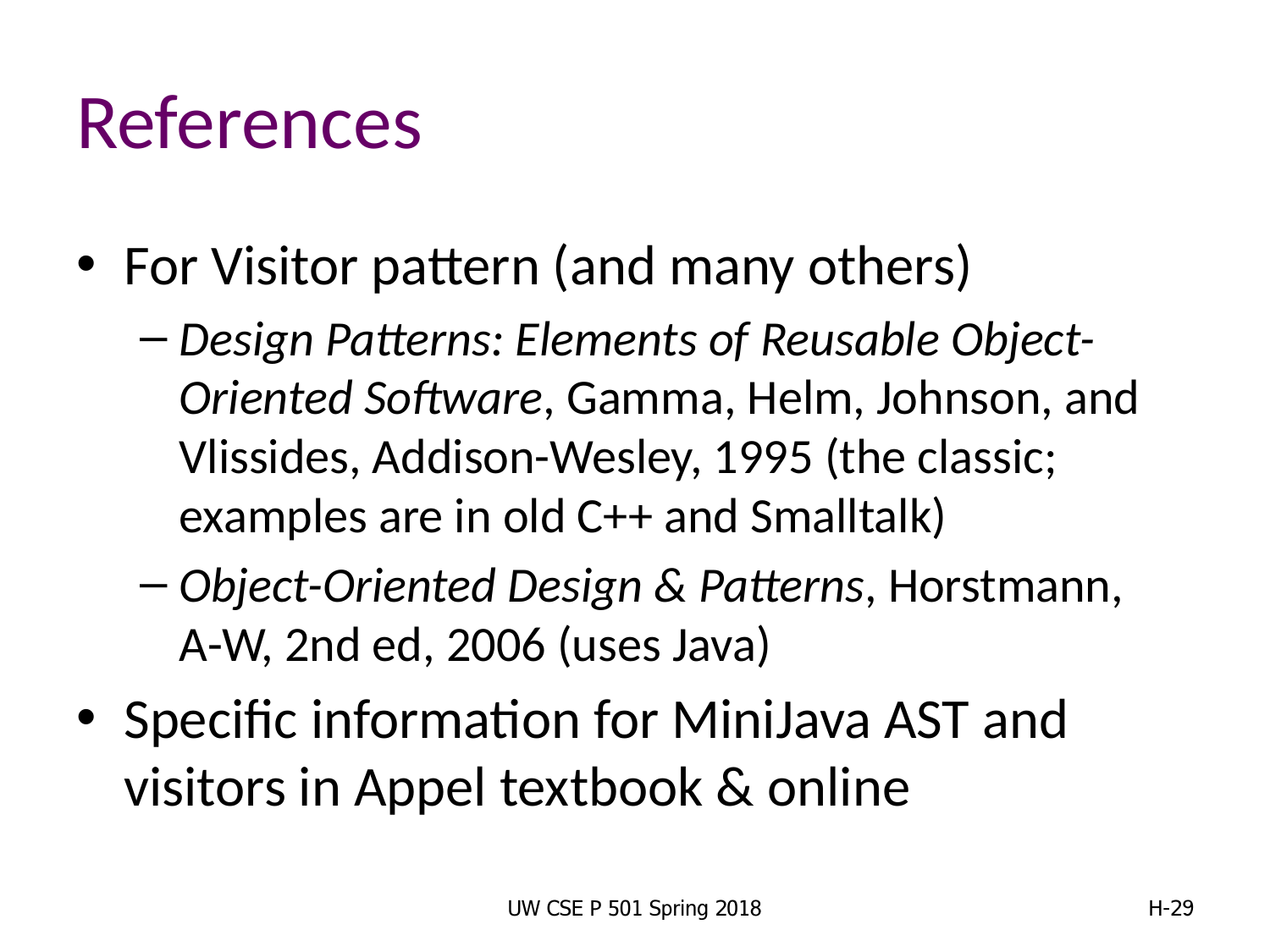

# References
For Visitor pattern (and many others)
Design Patterns: Elements of Reusable Object-Oriented Software, Gamma, Helm, Johnson, and Vlissides, Addison-Wesley, 1995 (the classic; examples are in old C++ and Smalltalk)
Object-Oriented Design & Patterns, Horstmann,
A-W, 2nd ed, 2006 (uses Java)
Specific information for MiniJava AST and visitors in Appel textbook & online
UW CSE P 501 Spring 2018
H-29